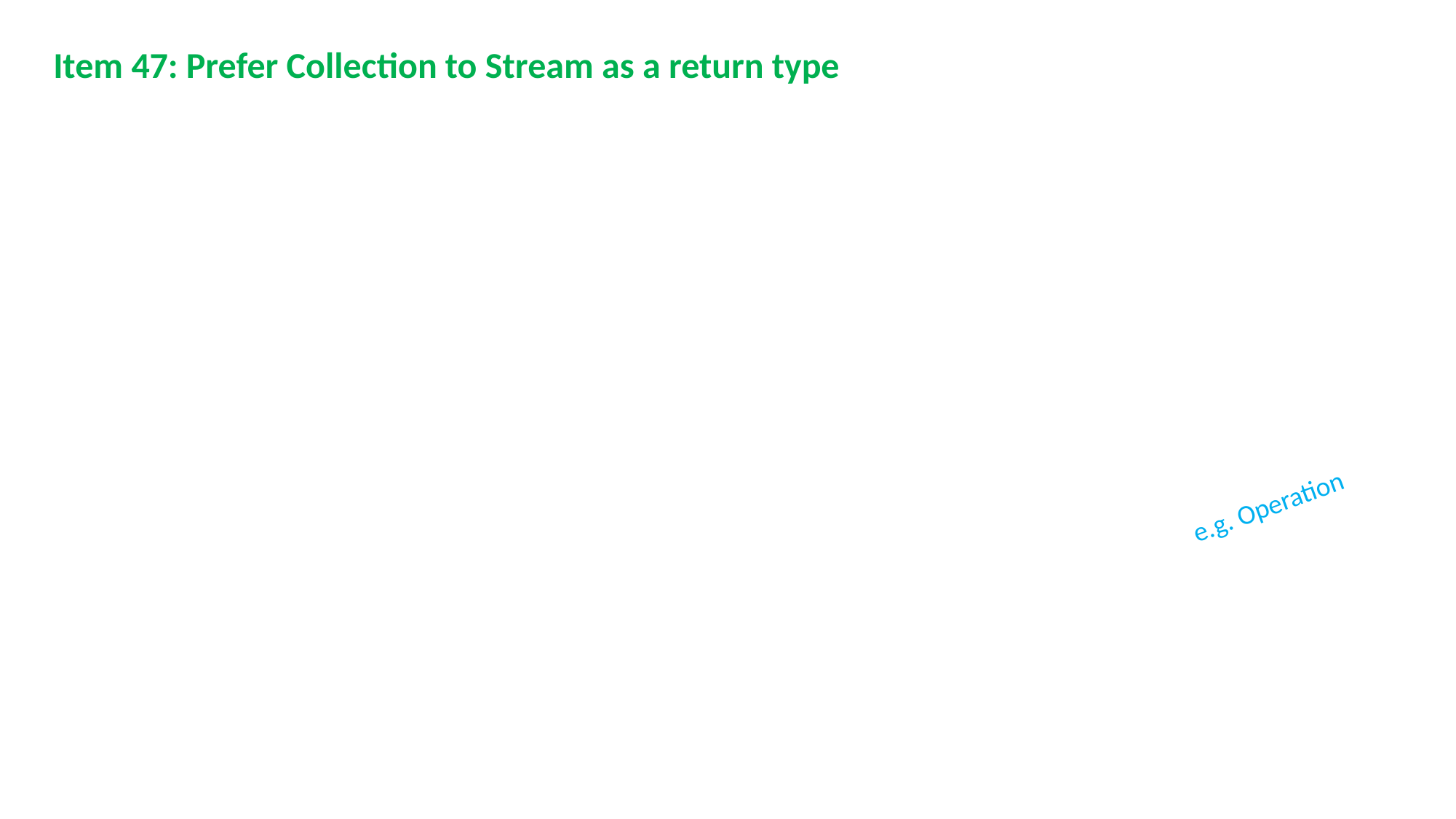

Item 47: Prefer Collection to Stream as a return type
e.g. Operation